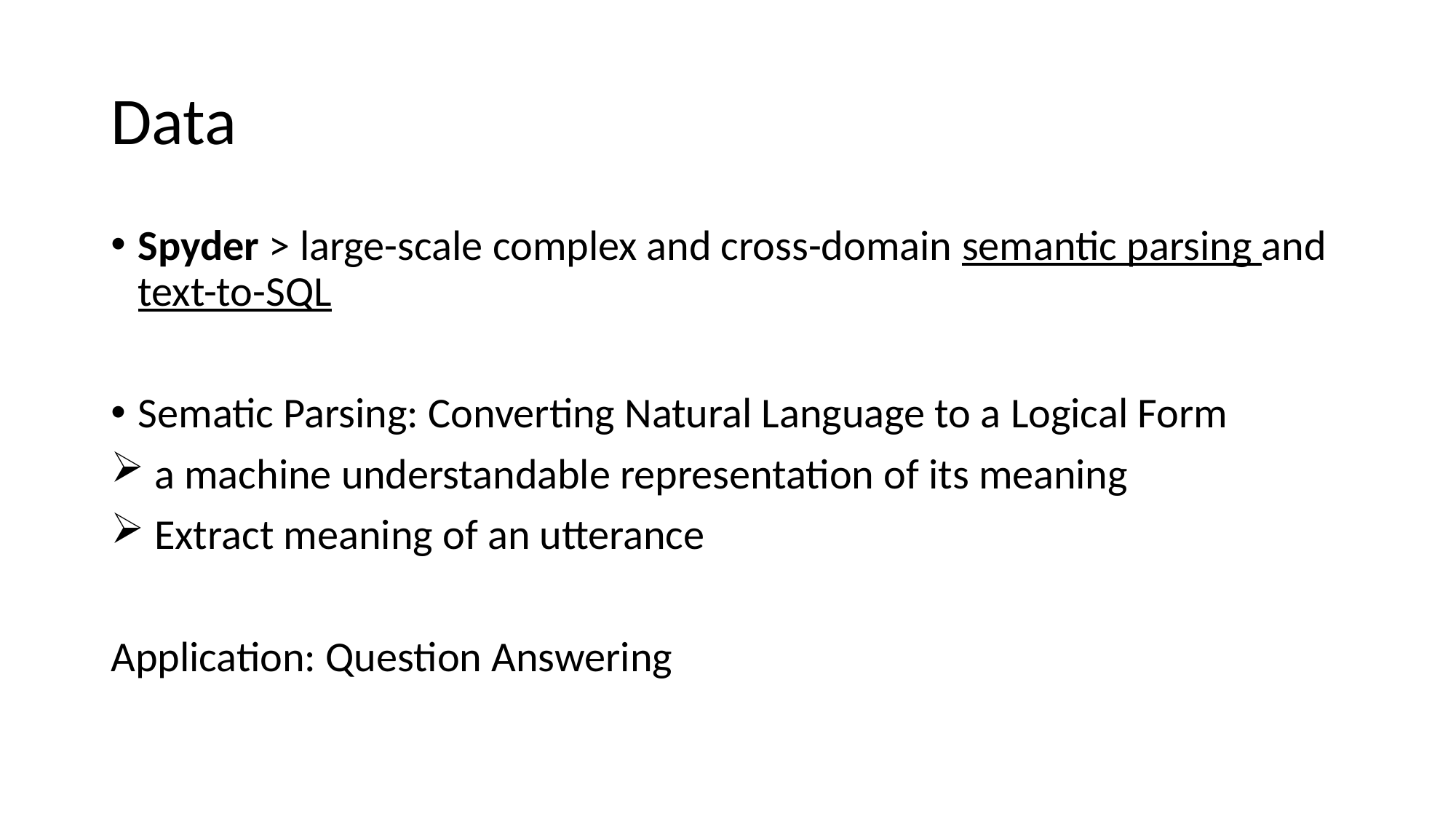

# Data
Spyder > large-scale complex and cross-domain semantic parsing and text-to-SQL

Sematic Parsing: Converting Natural Language to a Logical Form
 a machine understandable representation of its meaning
 Extract meaning of an utterance

Application: Question Answering